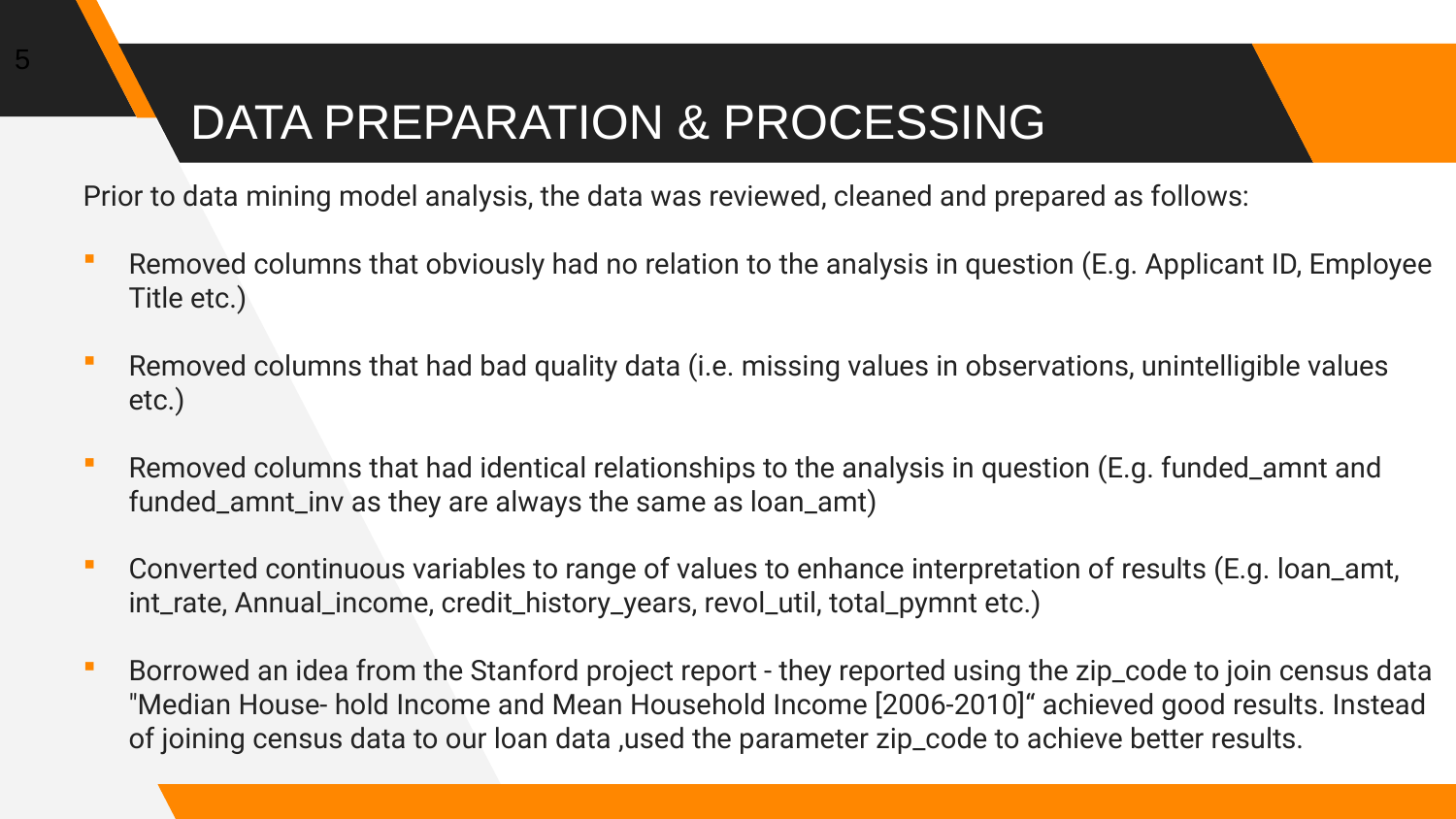

5
# DATA PREPARATION & PROCESSING
Prior to data mining model analysis, the data was reviewed, cleaned and prepared as follows:

Removed columns that obviously had no relation to the analysis in question (E.g. Applicant ID, Employee Title etc.)

Removed columns that had bad quality data (i.e. missing values in observations, unintelligible values etc.)

Removed columns that had identical relationships to the analysis in question (E.g. funded_amnt and funded_amnt_inv as they are always the same as loan_amt)

Converted continuous variables to range of values to enhance interpretation of results (E.g. loan_amt, int_rate, Annual_income, credit_history_years, revol_util, total_pymnt etc.)

Borrowed an idea from the Stanford project report - they reported using the zip_code to join census data "Median House- hold Income and Mean Household Income [2006-2010]“ achieved good results. Instead of joining census data to our loan data ,used the parameter zip_code to achieve better results.